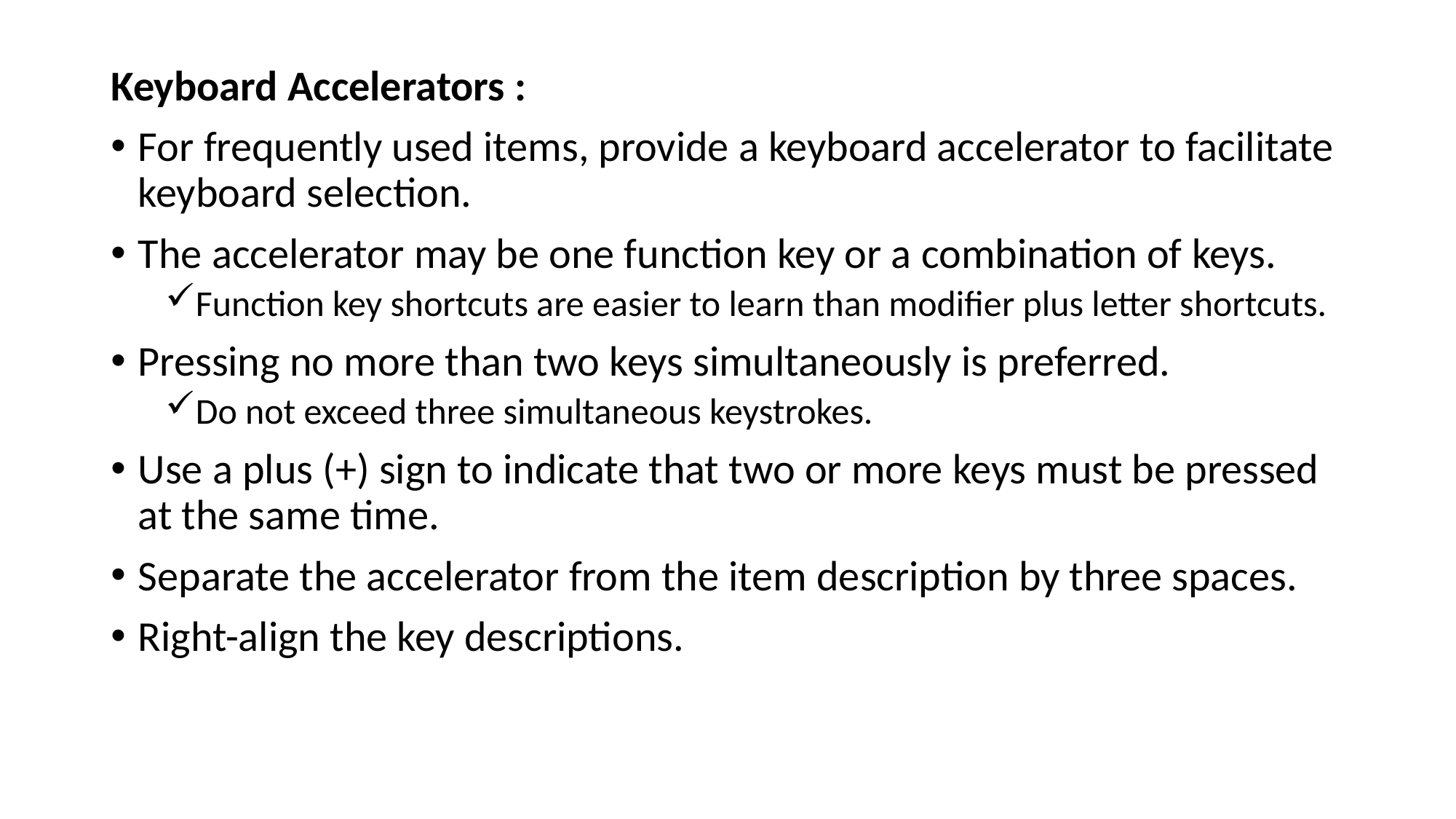

Keyboard Accelerators :
For frequently used items, provide a keyboard accelerator to facilitate keyboard selection.
The accelerator may be one function key or a combination of keys.
Function key shortcuts are easier to learn than modifier plus letter shortcuts.
Pressing no more than two keys simultaneously is preferred.
Do not exceed three simultaneous keystrokes.
Use a plus (+) sign to indicate that two or more keys must be pressed at the same time.
Separate the accelerator from the item description by three spaces.
Right-align the key descriptions.